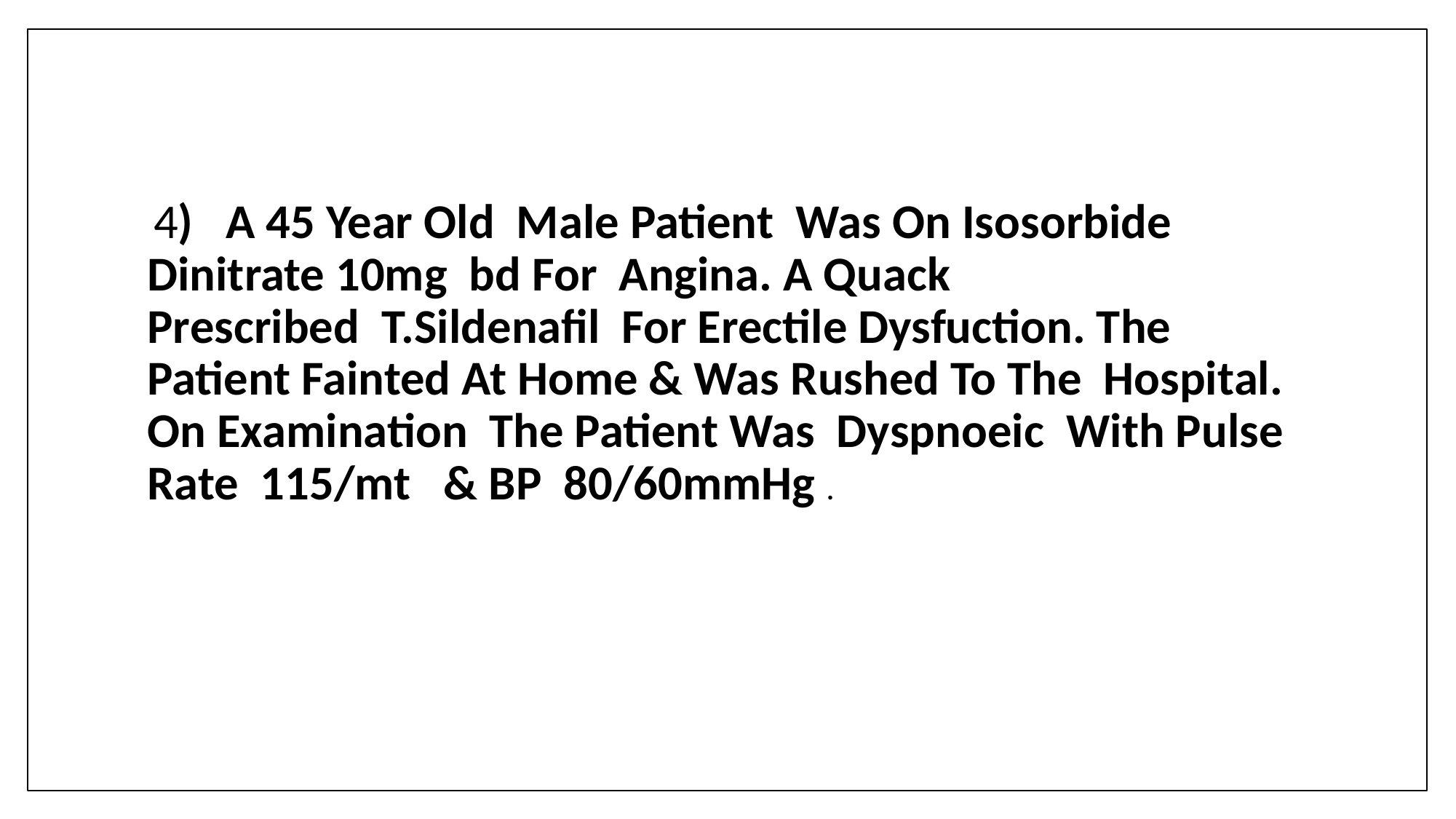

# 4)   A 45 Year Old  Male Patient  Was On Isosorbide  Dinitrate 10mg  bd For  Angina. A Quack                       Prescribed  T.Sildenafil  For Erectile Dysfuction. The Patient Fainted At Home & Was Rushed To The  Hospital. On Examination  The Patient Was  Dyspnoeic  With Pulse Rate  115/mt   & BP  80/60mmHg .